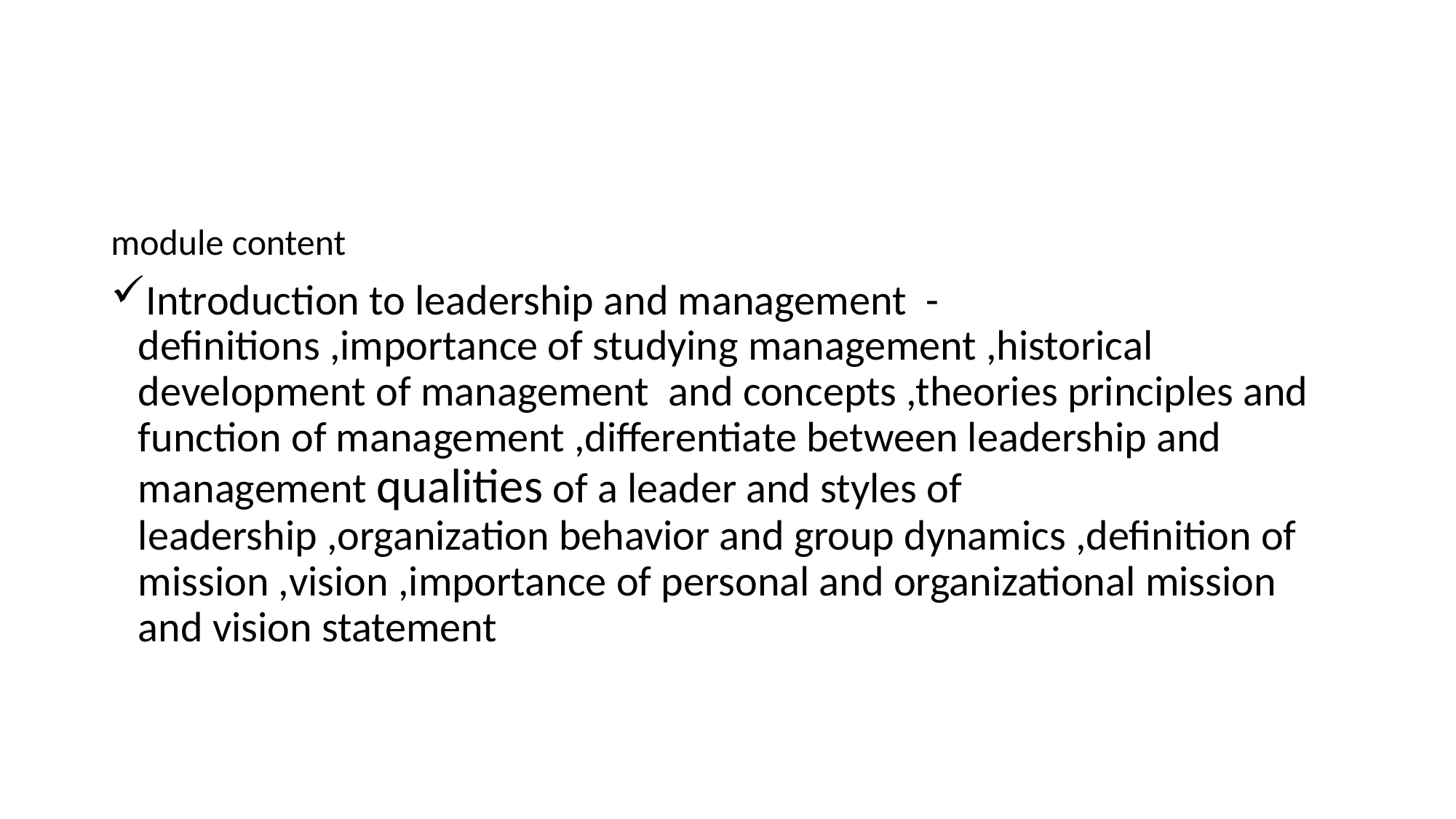

#
module content
Introduction to leadership and management  - definitions ,importance of studying management ,historical development of management  and concepts ,theories principles and function of management ,differentiate between leadership and management qualities of a leader and styles of leadership ,organization behavior and group dynamics ,definition of mission ,vision ,importance of personal and organizational mission and vision statement